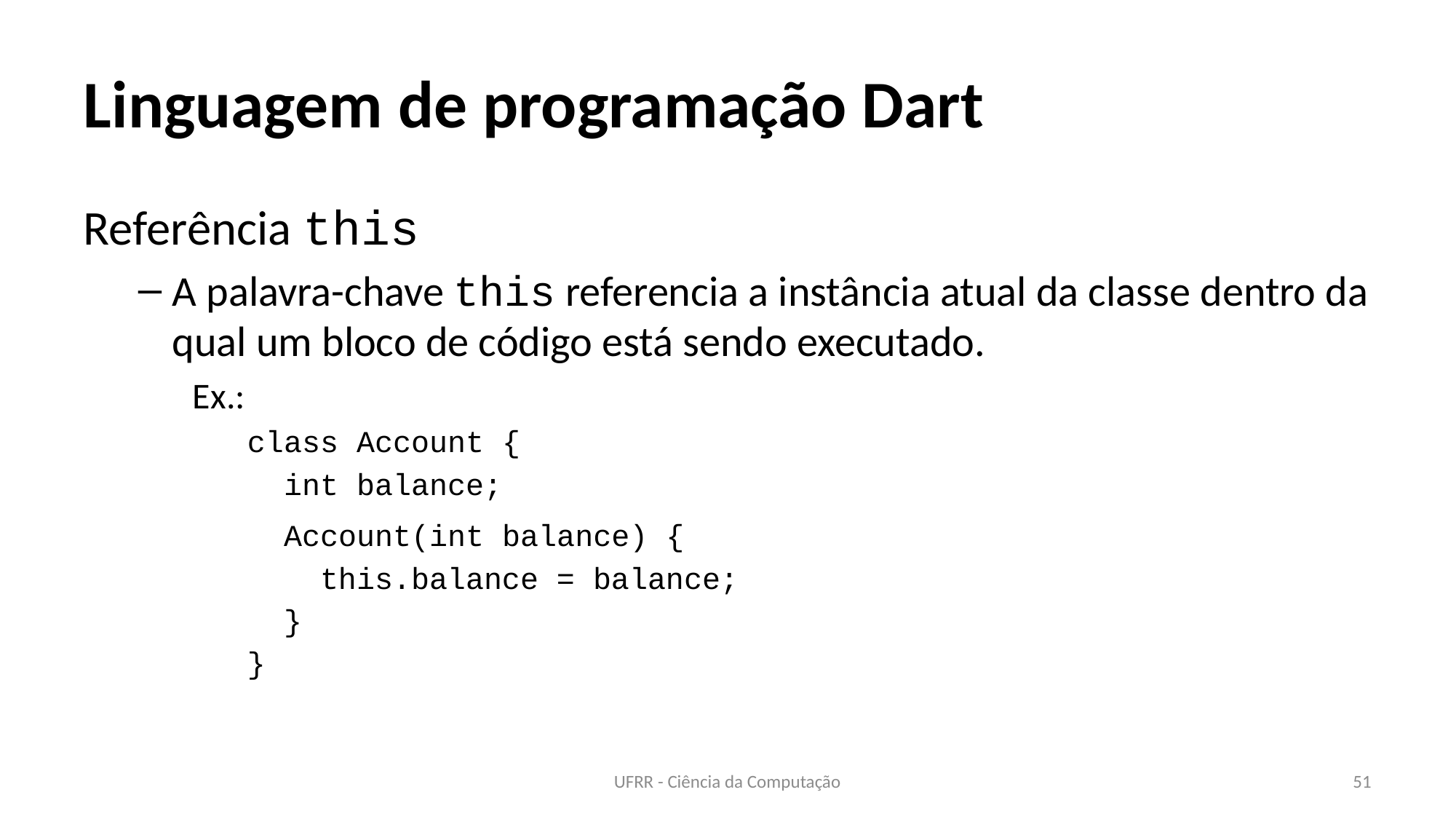

# Linguagem de programação Dart
Referência this
A palavra-chave this referencia a instância atual da classe dentro da qual um bloco de código está sendo executado.
Ex.:
class Account {
  int balance;
  Account(int balance) {
    this.balance = balance;
  }
}

UFRR - Ciência da Computação
51